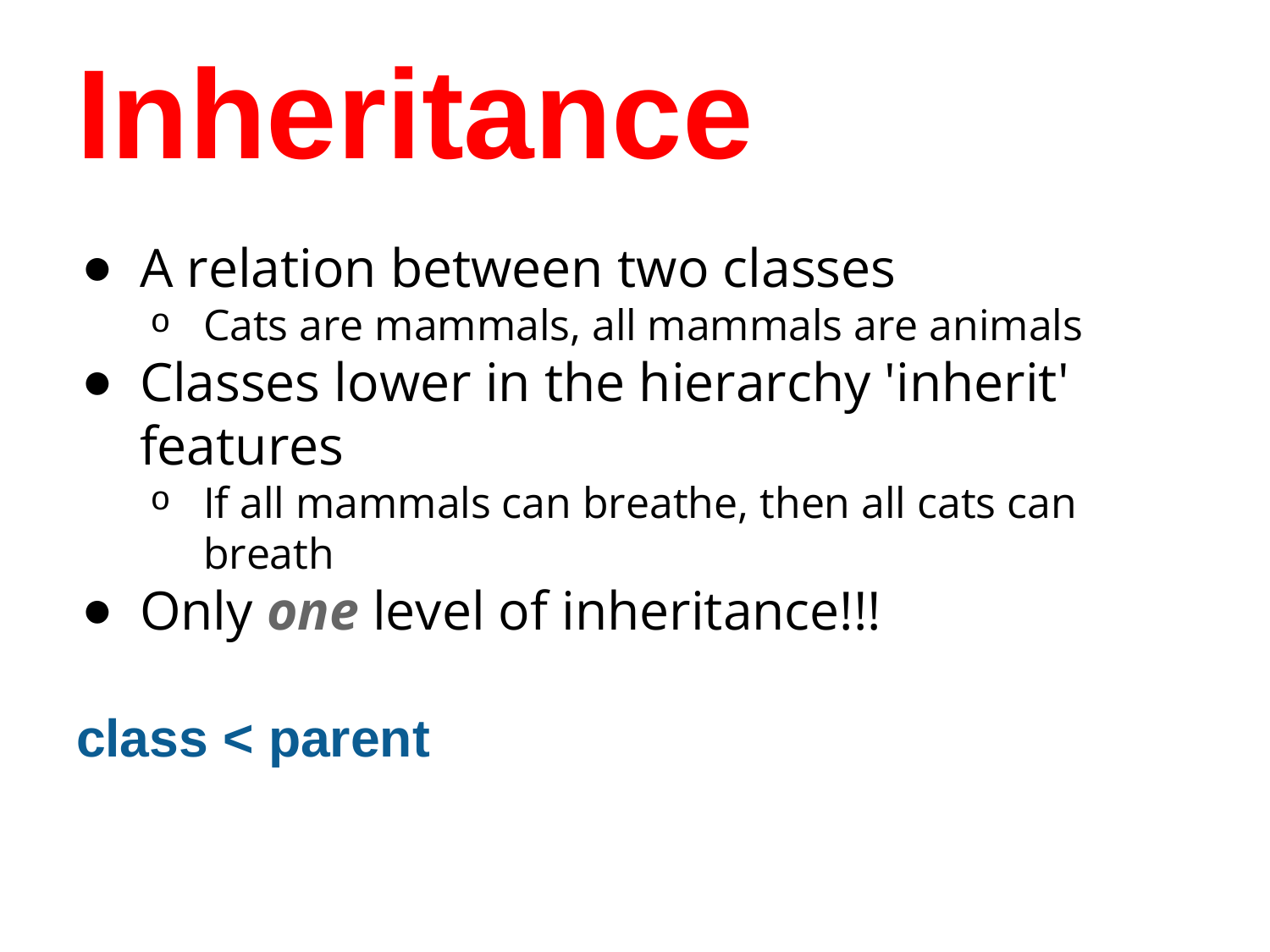

# Inheritance
A relation between two classes
Cats are mammals, all mammals are animals
Classes lower in the hierarchy 'inherit' features
If all mammals can breathe, then all cats can breath
Only one level of inheritance!!!

class < parent